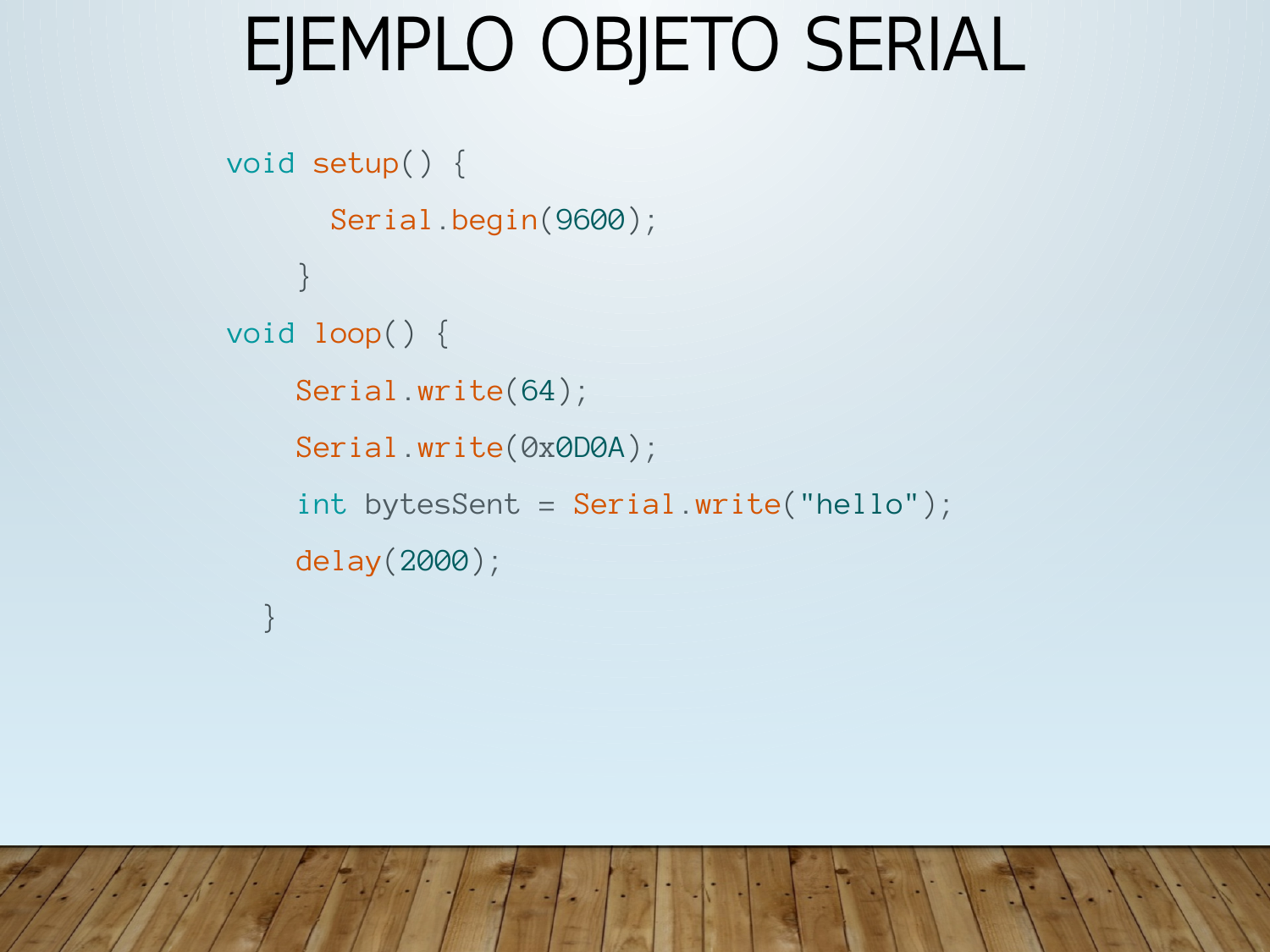

Ejemplo Objeto serial
void setup() {
      Serial.begin(9600);
    }
void loop() {
    Serial.write(64);
    Serial.write(0x0D0A);
    int bytesSent = Serial.write("hello");
    delay(2000);
  }